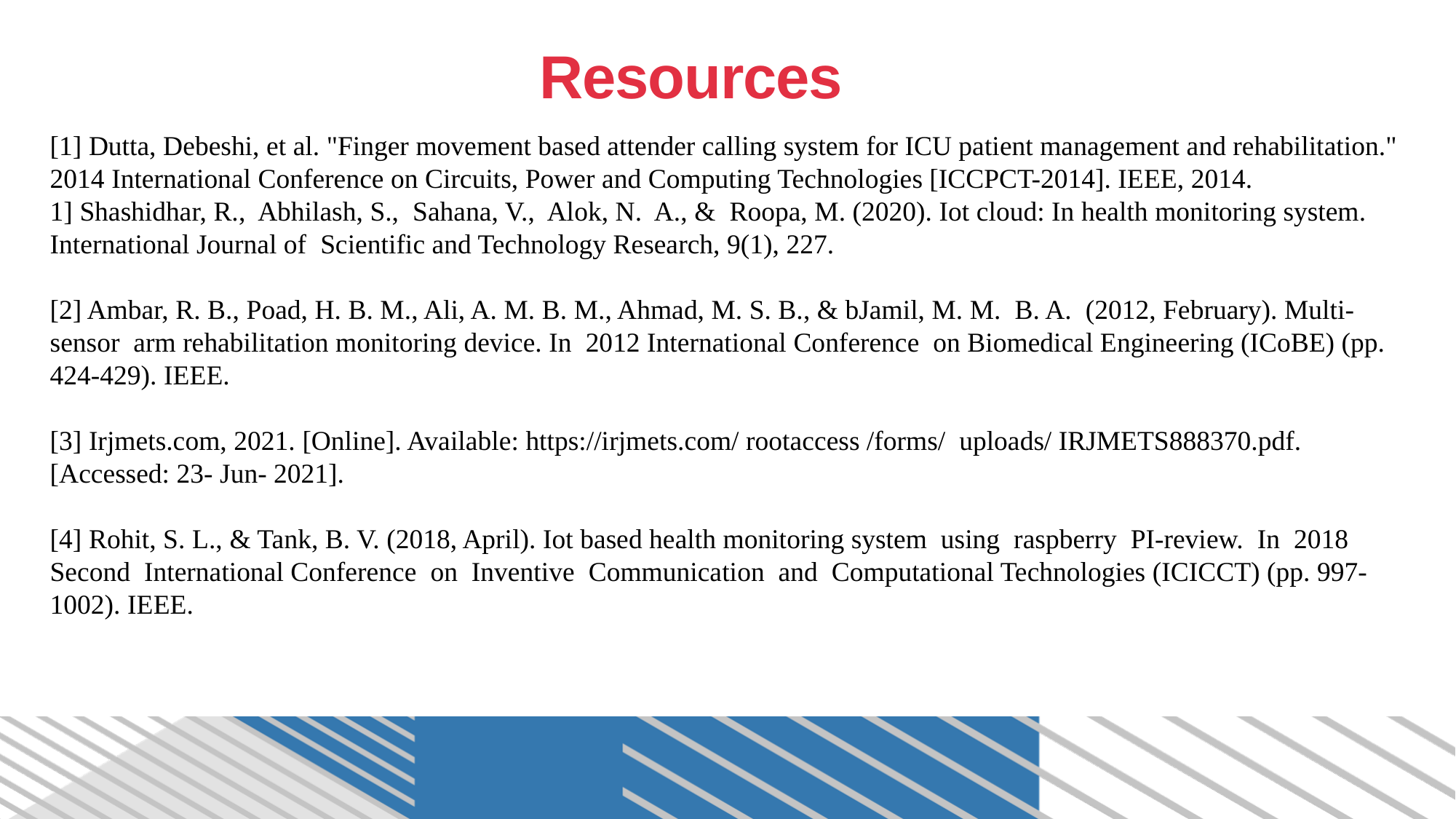

# Resources
[1] Dutta, Debeshi, et al. "Finger movement based attender calling system for ICU patient management and rehabilitation." 2014 International Conference on Circuits, Power and Computing Technologies [ICCPCT-2014]. IEEE, 2014.
1] Shashidhar, R.,  Abhilash, S.,  Sahana, V.,  Alok, N.  A., &  Roopa, M. (2020). Iot cloud: In health monitoring system. International Journal of  Scientific and Technology Research, 9(1), 227.

[2] Ambar, R. B., Poad, H. B. M., Ali, A. M. B. M., Ahmad, M. S. B., & bJamil, M. M.  B. A.  (2012, February). Multi-sensor  arm rehabilitation monitoring device. In  2012 International Conference  on Biomedical Engineering (ICoBE) (pp. 424-429). IEEE.

[3] Irjmets.com, 2021. [Online]. Available: https://irjmets.com/ rootaccess /forms/  uploads/ IRJMETS888370.pdf. [Accessed: 23- Jun- 2021].

[4] Rohit, S. L., & Tank, B. V. (2018, April). Iot based health monitoring system  using  raspberry  PI-review.  In  2018  Second  International Conference  on  Inventive  Communication  and  Computational Technologies (ICICCT) (pp. 997-1002). IEEE.